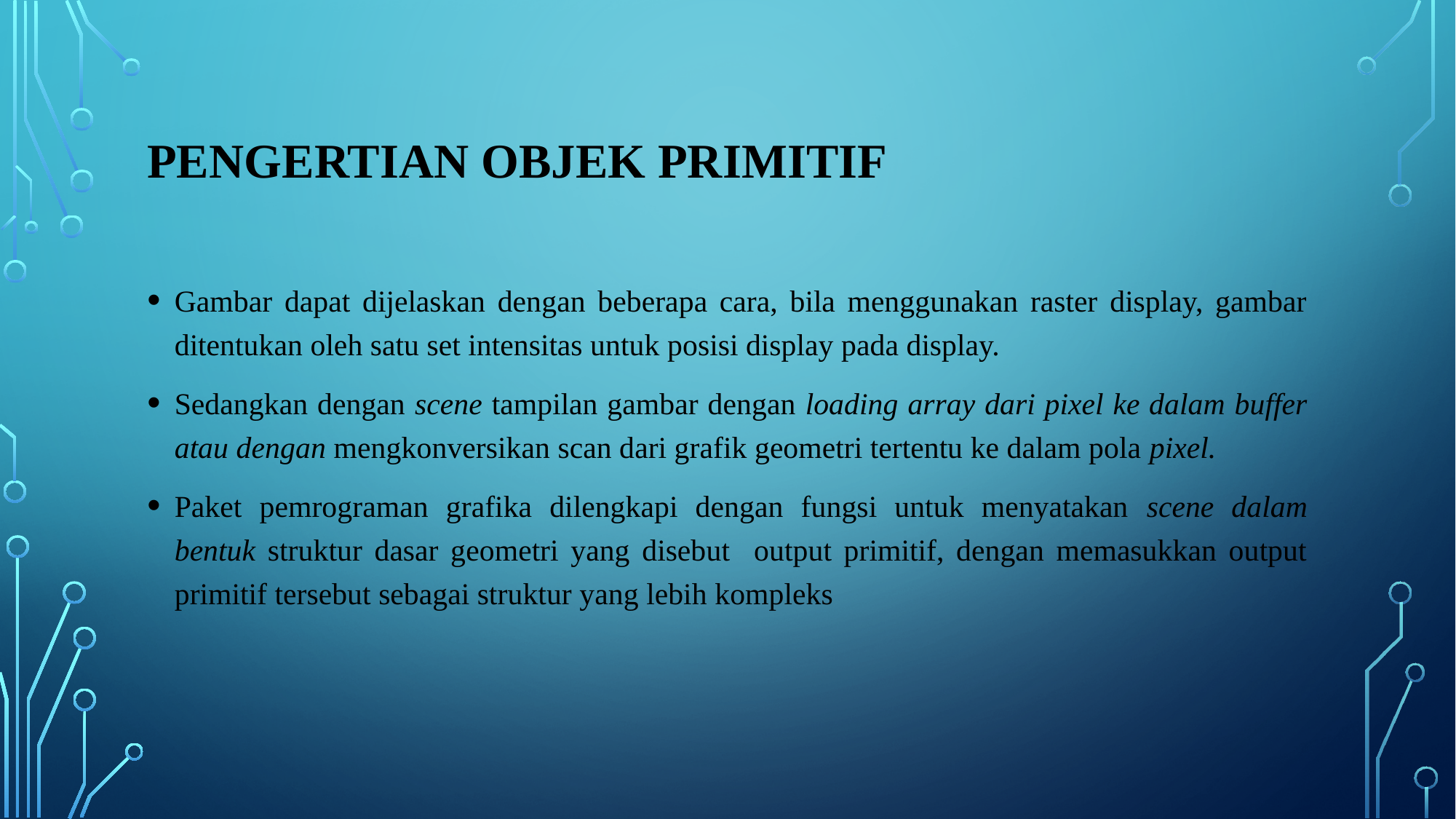

# Pengertian objek primitif
Gambar dapat dijelaskan dengan beberapa cara, bila menggunakan raster display, gambar ditentukan oleh satu set intensitas untuk posisi display pada display.
Sedangkan dengan scene tampilan gambar dengan loading array dari pixel ke dalam buffer atau dengan mengkonversikan scan dari grafik geometri tertentu ke dalam pola pixel.
Paket pemrograman grafika dilengkapi dengan fungsi untuk menyatakan scene dalam bentuk struktur dasar geometri yang disebut  output primitif, dengan memasukkan output primitif tersebut sebagai struktur yang lebih kompleks